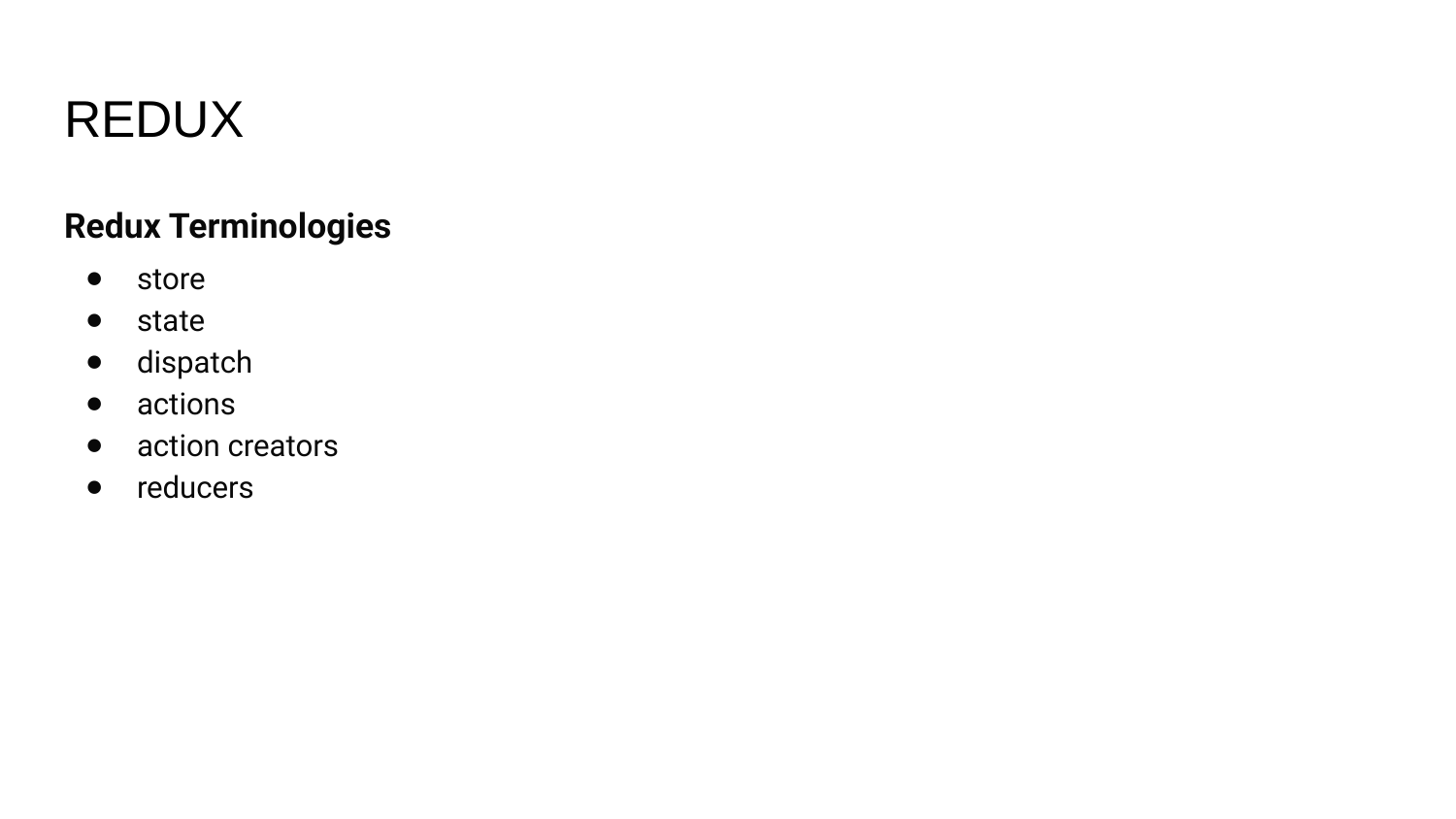

# REDUX
Redux Terminologies
store
state
dispatch
actions
action creators
reducers